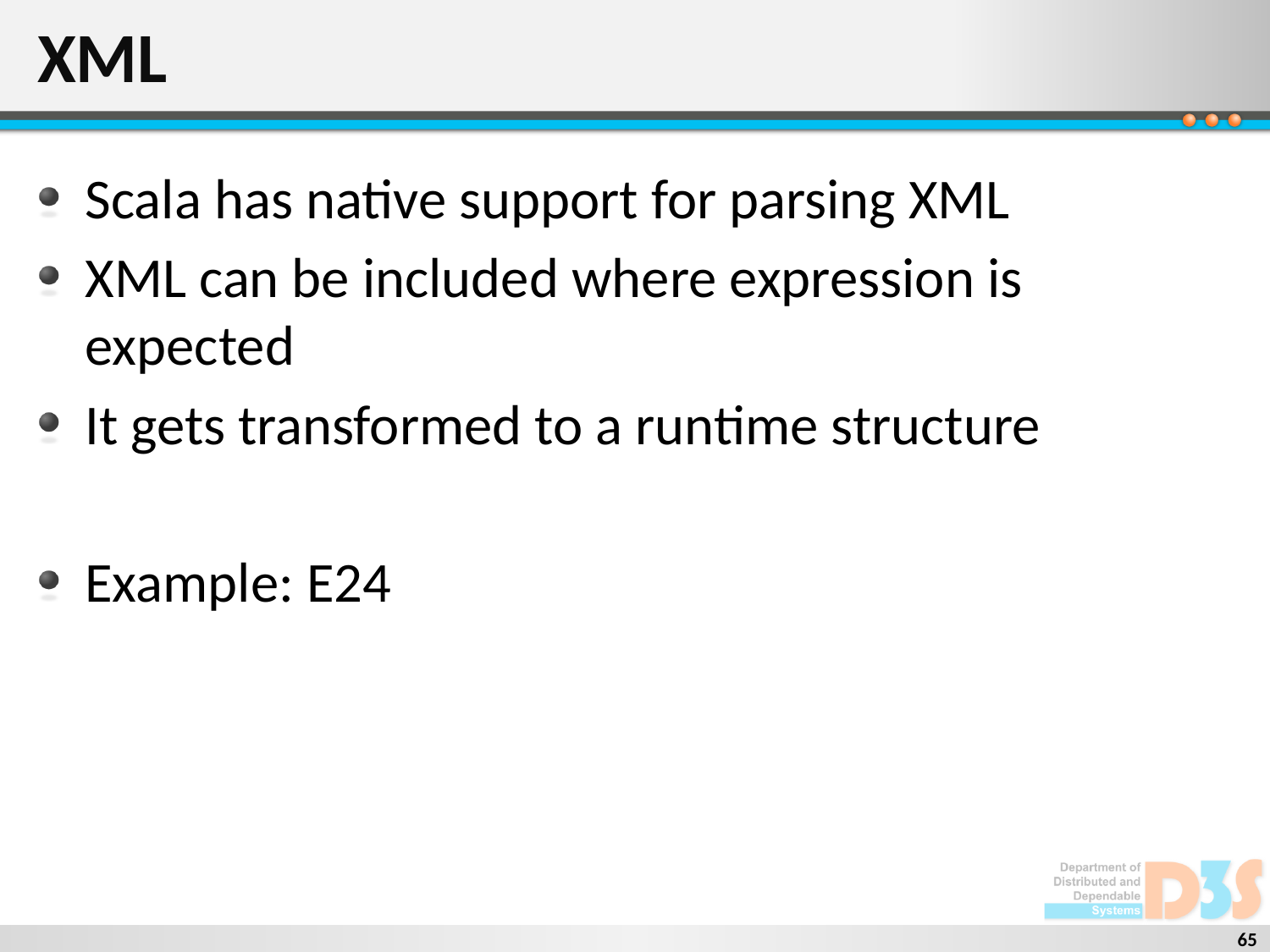

# XML
Scala has native support for parsing XML
XML can be included where expression is expected
It gets transformed to a runtime structure

Example: E24
65